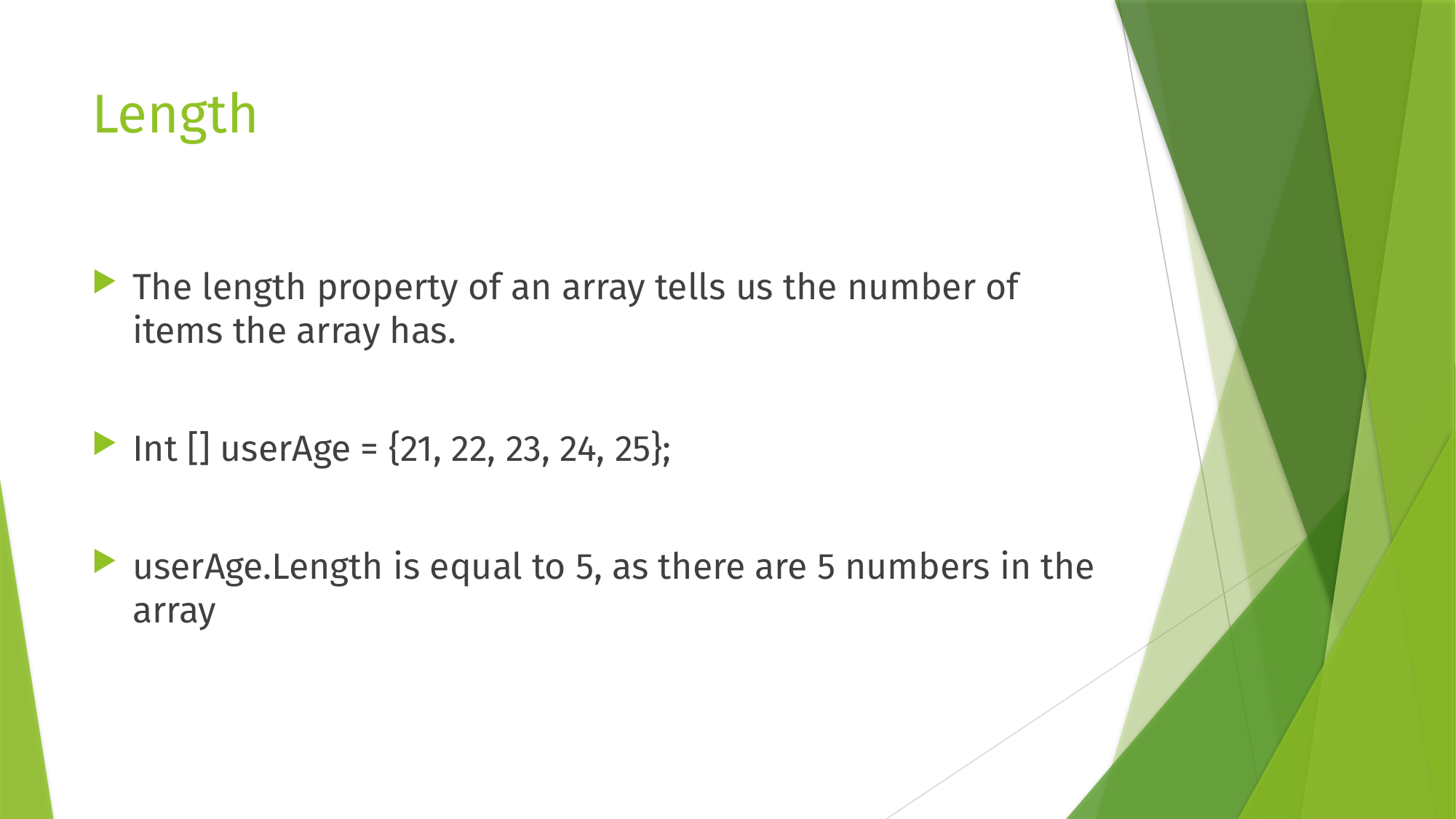

# Length
The length property of an array tells us the number of items the array has.

Int [] userAge = {21, 22, 23, 24, 25};

userAge.Length is equal to 5, as there are 5 numbers in the array